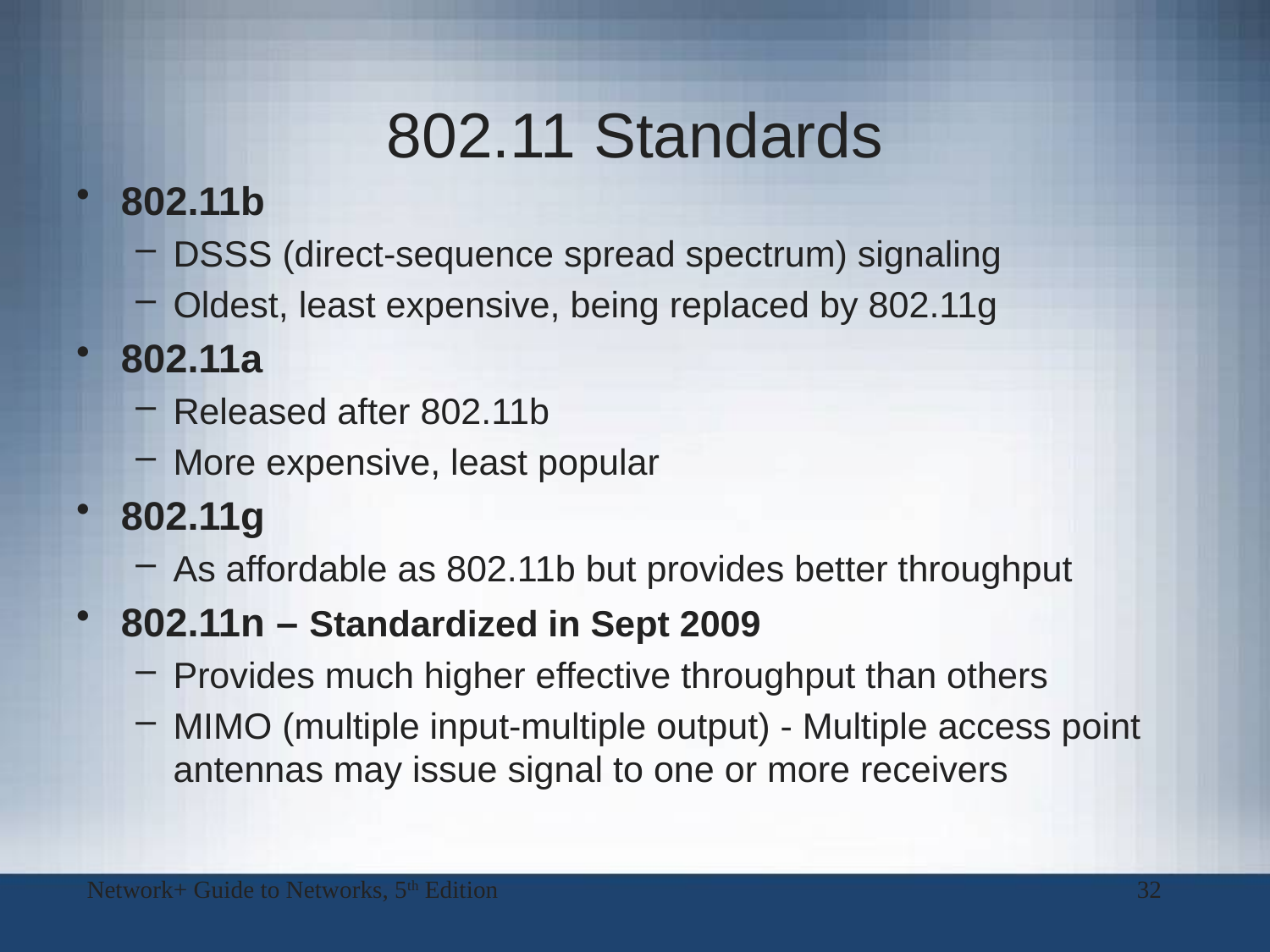

# 802.11 Standards
802.11b
DSSS (direct-sequence spread spectrum) signaling
Oldest, least expensive, being replaced by 802.11g
802.11a
Released after 802.11b
More expensive, least popular
802.11g
As affordable as 802.11b but provides better throughput
802.11n – Standardized in Sept 2009
Provides much higher effective throughput than others
MIMO (multiple input-multiple output) - Multiple access point antennas may issue signal to one or more receivers

Network+ Guide to Networks, 5th Edition
32